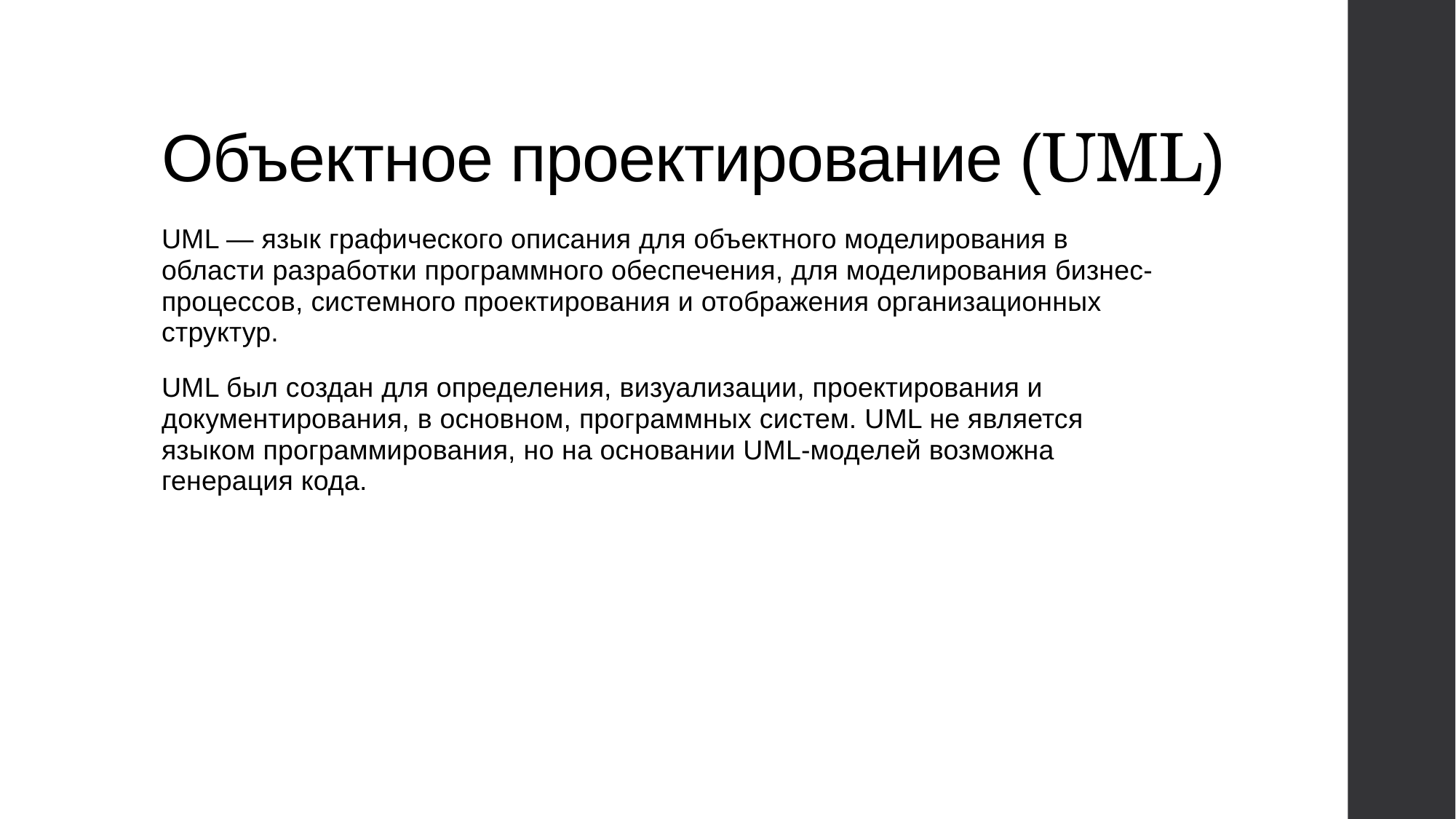

# Объектное проектирование (UML)
UML — язык графического описания для объектного моделирования в области разработки программного обеспечения, для моделирования бизнес-процессов, системного проектирования и отображения организационных структур.
UML был создан для определения, визуализации, проектирования и документирования, в основном, программных систем. UML не является языком программирования, но на основании UML-моделей возможна генерация кода.